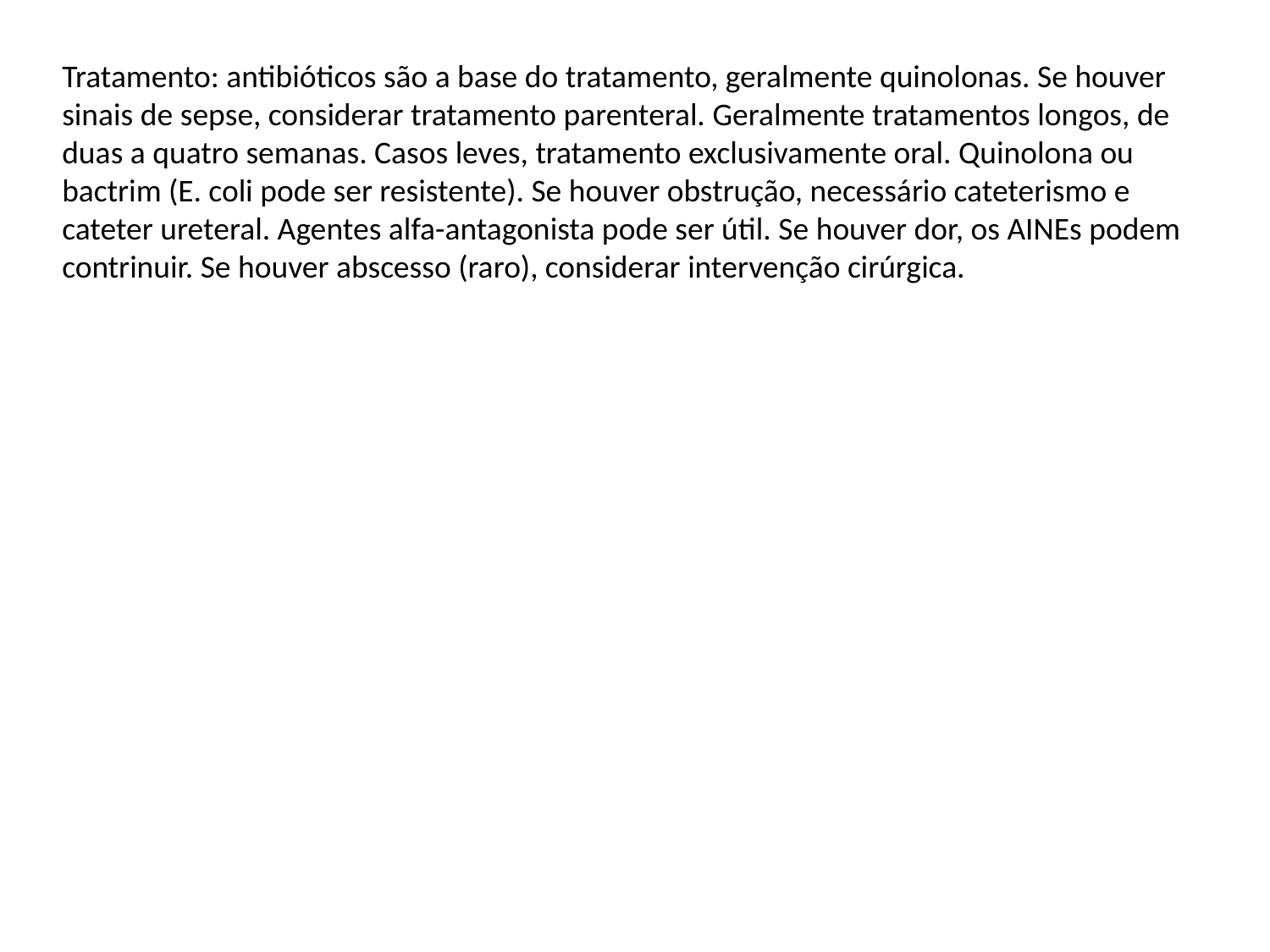

Tratamento: antibióticos são a base do tratamento, geralmente quinolonas. Se houver sinais de sepse, considerar tratamento parenteral. Geralmente tratamentos longos, de duas a quatro semanas. Casos leves, tratamento exclusivamente oral. Quinolona ou bactrim (E. coli pode ser resistente). Se houver obstrução, necessário cateterismo e cateter ureteral. Agentes alfa-antagonista pode ser útil. Se houver dor, os AINEs podem contrinuir. Se houver abscesso (raro), considerar intervenção cirúrgica.